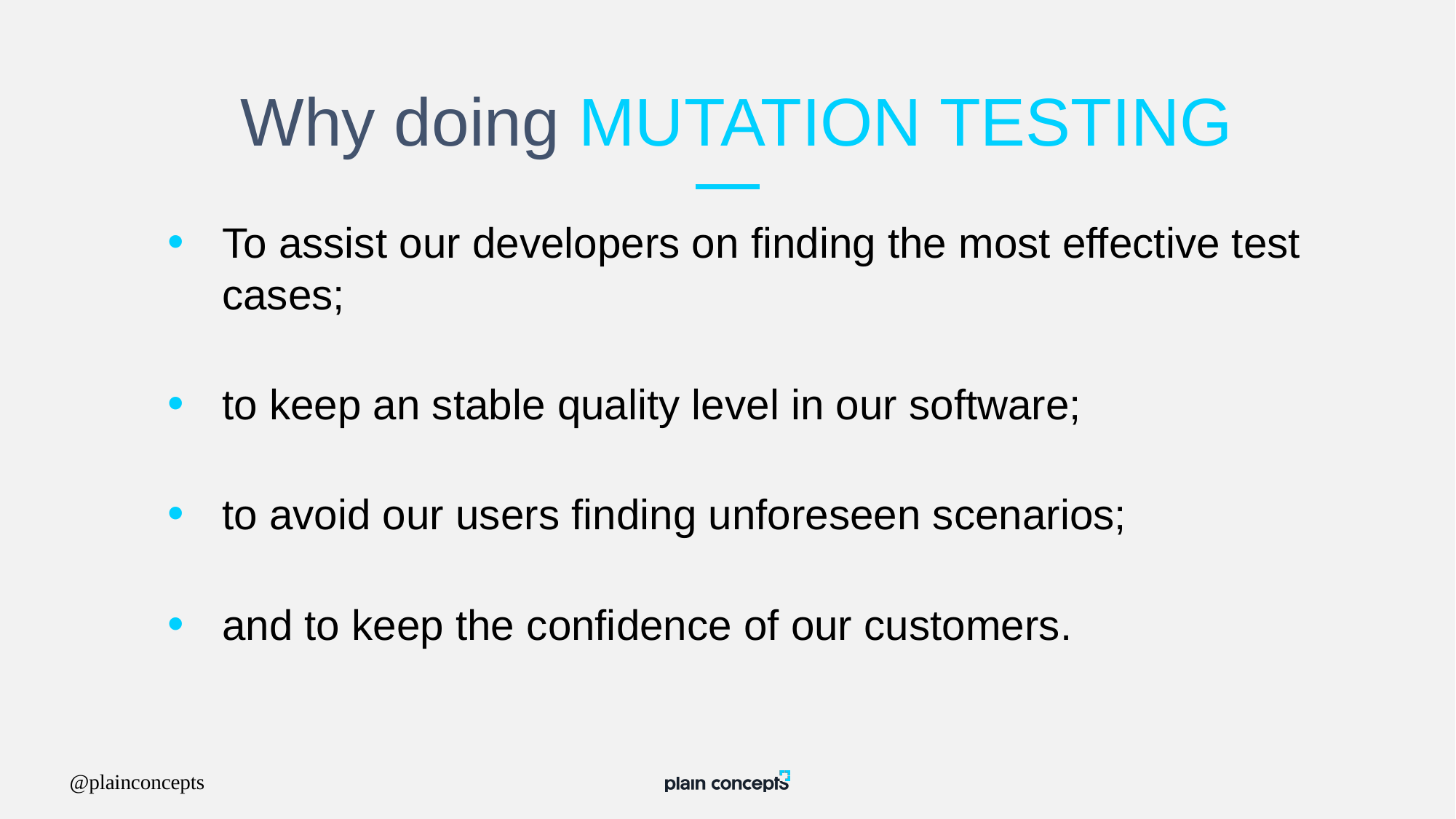

# Why doing MUTATION TESTING
To assist our developers on finding the most effective test cases;
to keep an stable quality level in our software;
to avoid our users finding unforeseen scenarios;
and to keep the confidence of our customers.
@plainconcepts